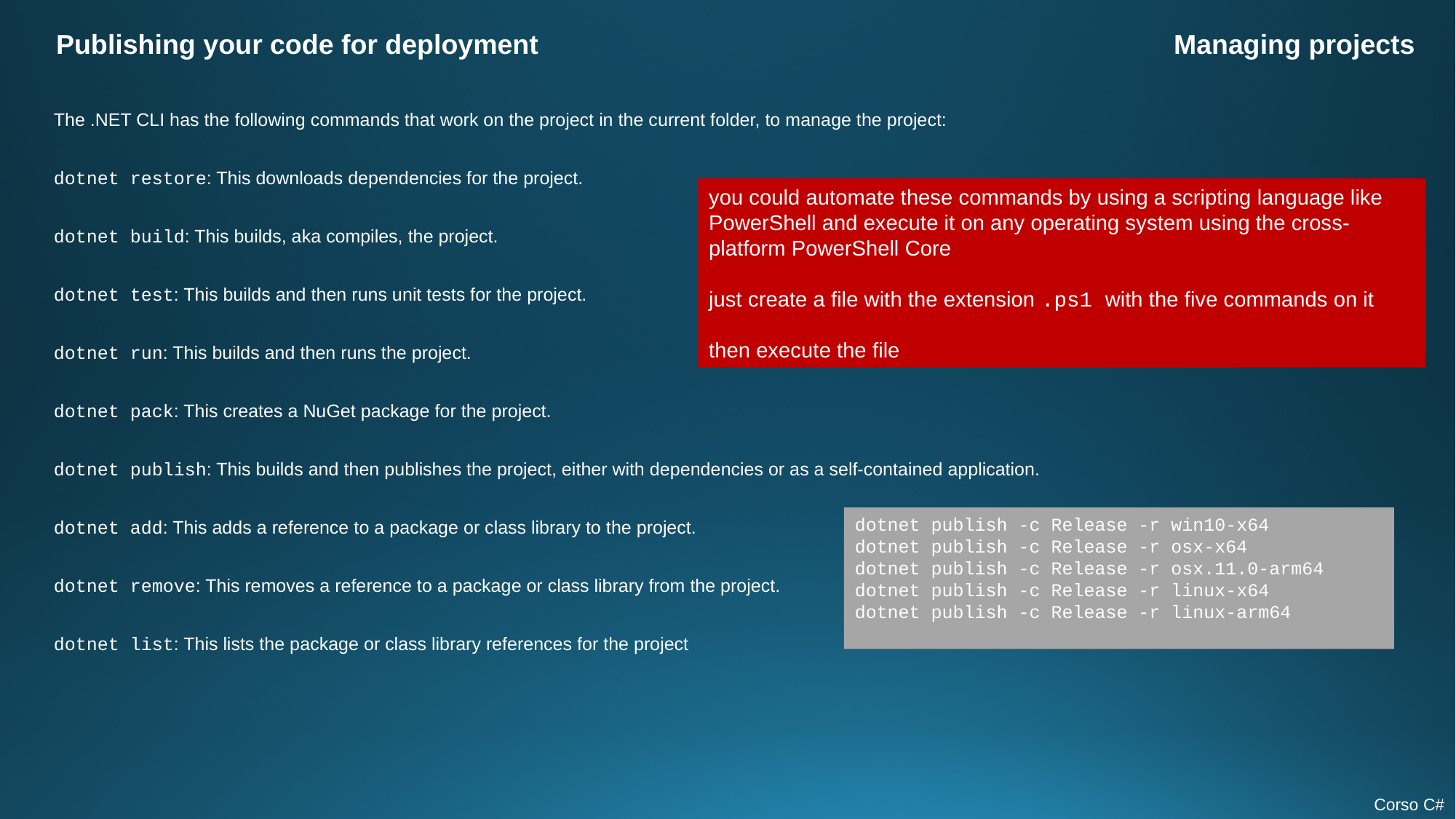

Publishing your code for deployment
Managing projects
The .NET CLI has the following commands that work on the project in the current folder, to manage the project:
dotnet restore: This downloads dependencies for the project.
dotnet build: This builds, aka compiles, the project.
dotnet test: This builds and then runs unit tests for the project.
dotnet run: This builds and then runs the project.
dotnet pack: This creates a NuGet package for the project.
dotnet publish: This builds and then publishes the project, either with dependencies or as a self-contained application.
dotnet add: This adds a reference to a package or class library to the project.
dotnet remove: This removes a reference to a package or class library from the project.
dotnet list: This lists the package or class library references for the project
you could automate these commands by using a scripting language like PowerShell and execute it on any operating system using the cross-platform PowerShell Core

just create a file with the extension .ps1 with the five commands on it

then execute the file
dotnet publish -c Release -r win10-x64
dotnet publish -c Release -r osx-x64
dotnet publish -c Release -r osx.11.0-arm64
dotnet publish -c Release -r linux-x64
dotnet publish -c Release -r linux-arm64

Corso C#